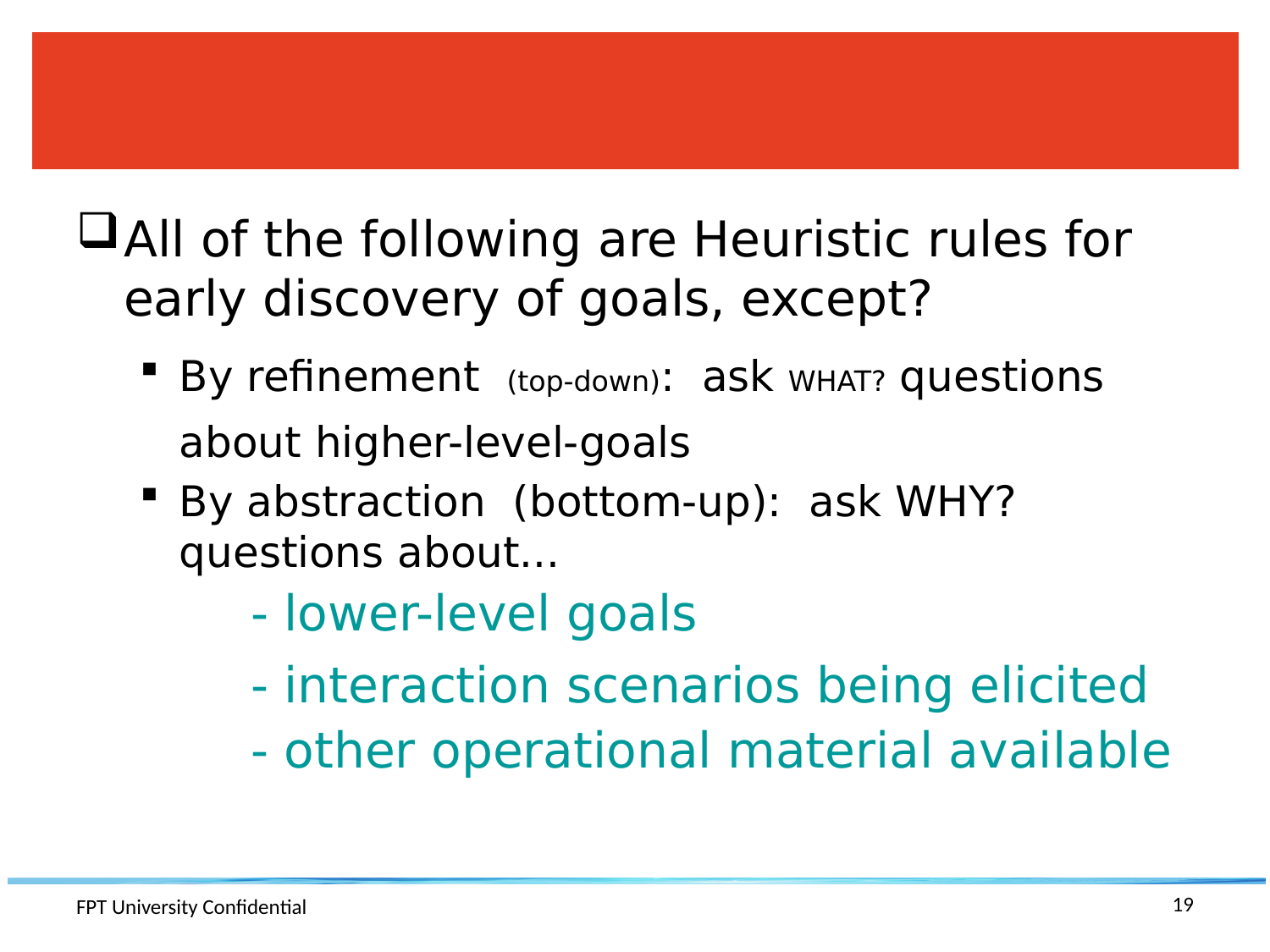

#
All of the following are Heuristic rules for early discovery of goals, except?
By refinement  (top-down):  ask WHAT? questions about higher-level-goals
By abstraction  (bottom-up):  ask WHY? questions about...
		- lower-level goals
		- interaction scenarios being elicited
	  	- other operational material available